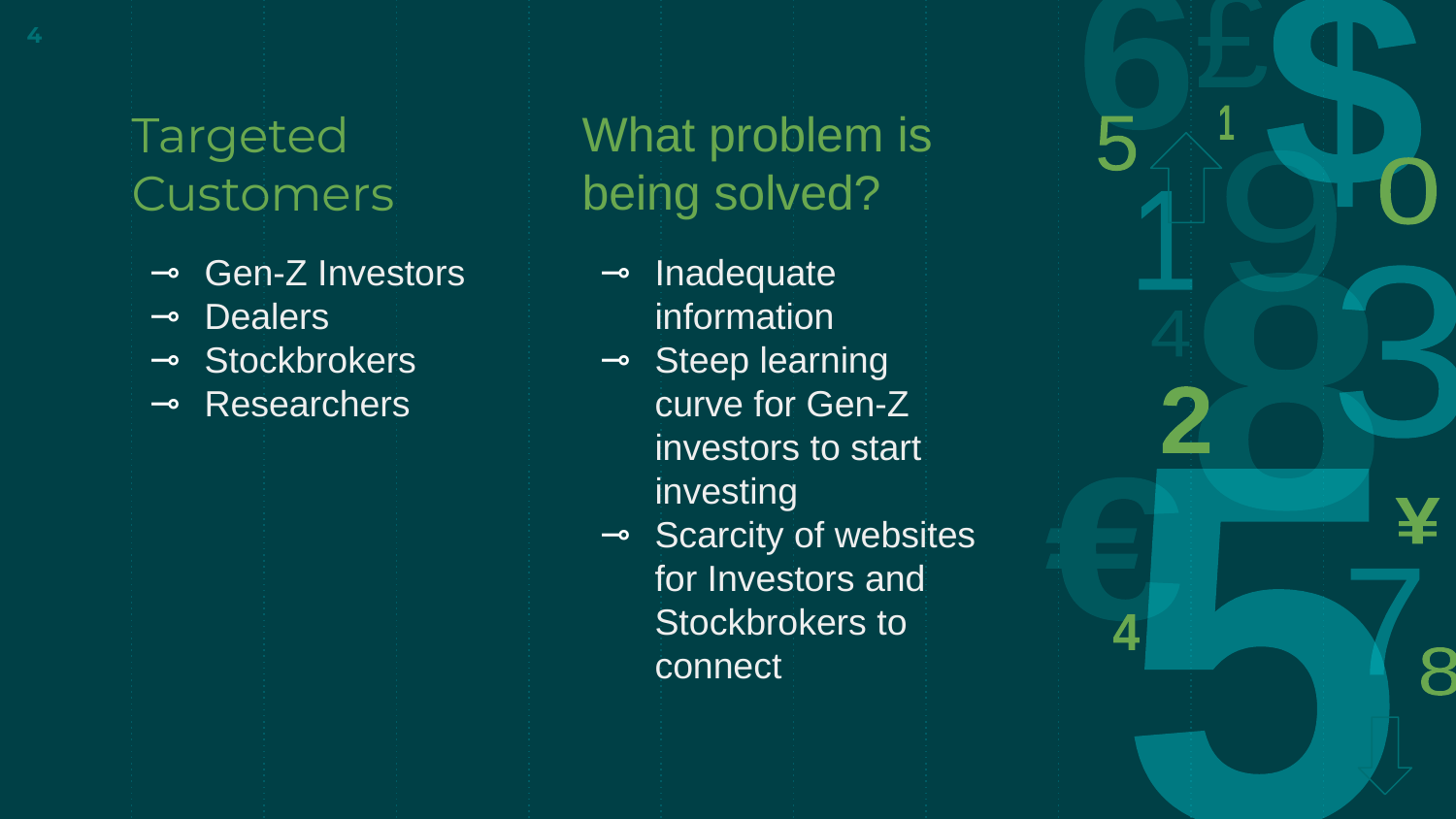

4
What problem is being solved?
# Targeted Customers
Gen-Z Investors
Dealers
Stockbrokers
Researchers
Inadequate information
Steep learning curve for Gen-Z investors to start investing
Scarcity of websites for Investors and Stockbrokers to connect